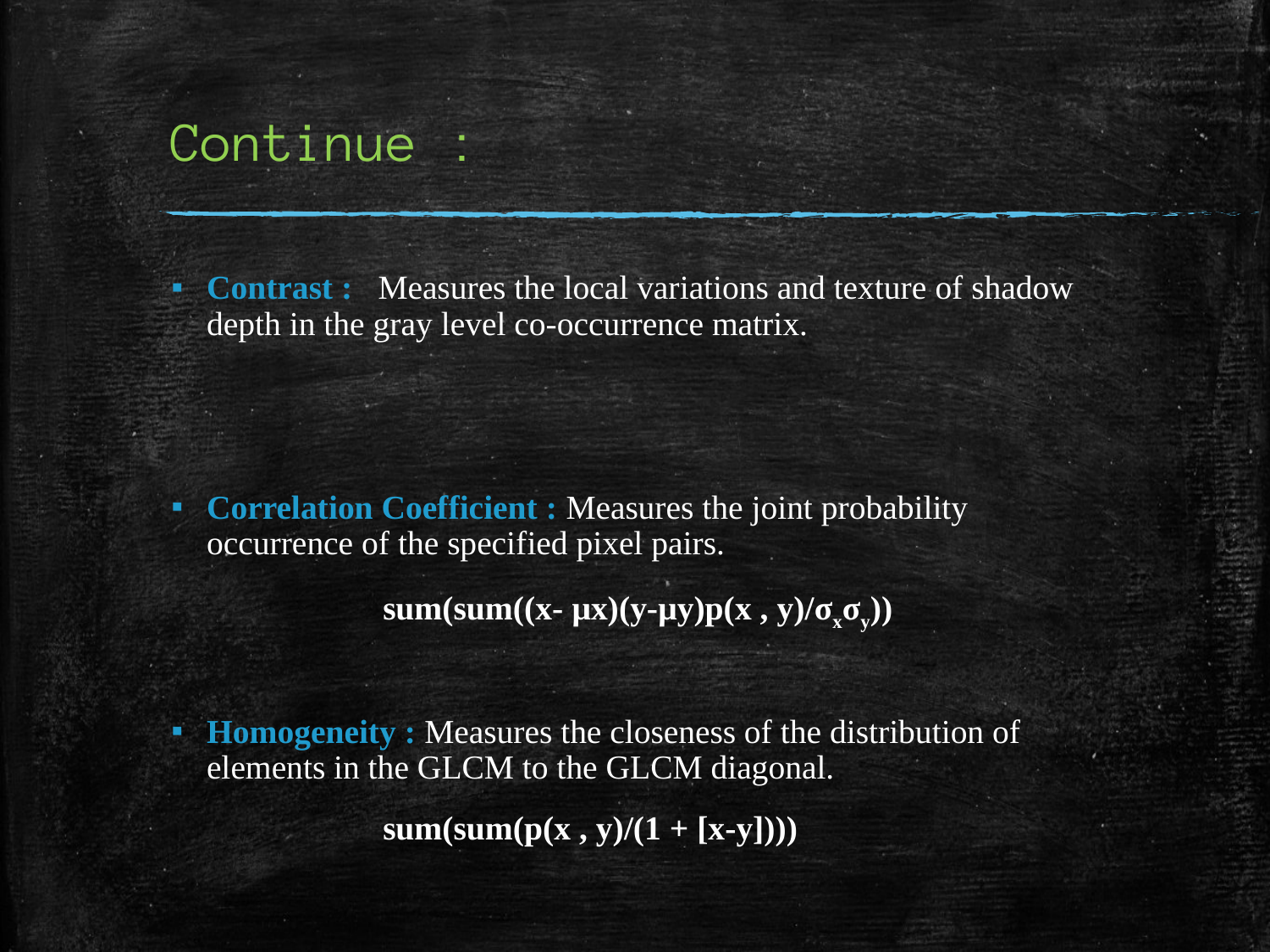

# Continue :
Contrast :   Measures the local variations and texture of shadow depth in the gray level co-occurrence matrix.

Correlation Coefficient : Measures the joint probability occurrence of the specified pixel pairs.
                         sum(sum((x- μx)(y-μy)p(x , y)/σxσy))

Homogeneity : Measures the closeness of the distribution of elements in the GLCM to the GLCM diagonal.
                         sum(sum(p(x , y)/(1 + [x-y])))